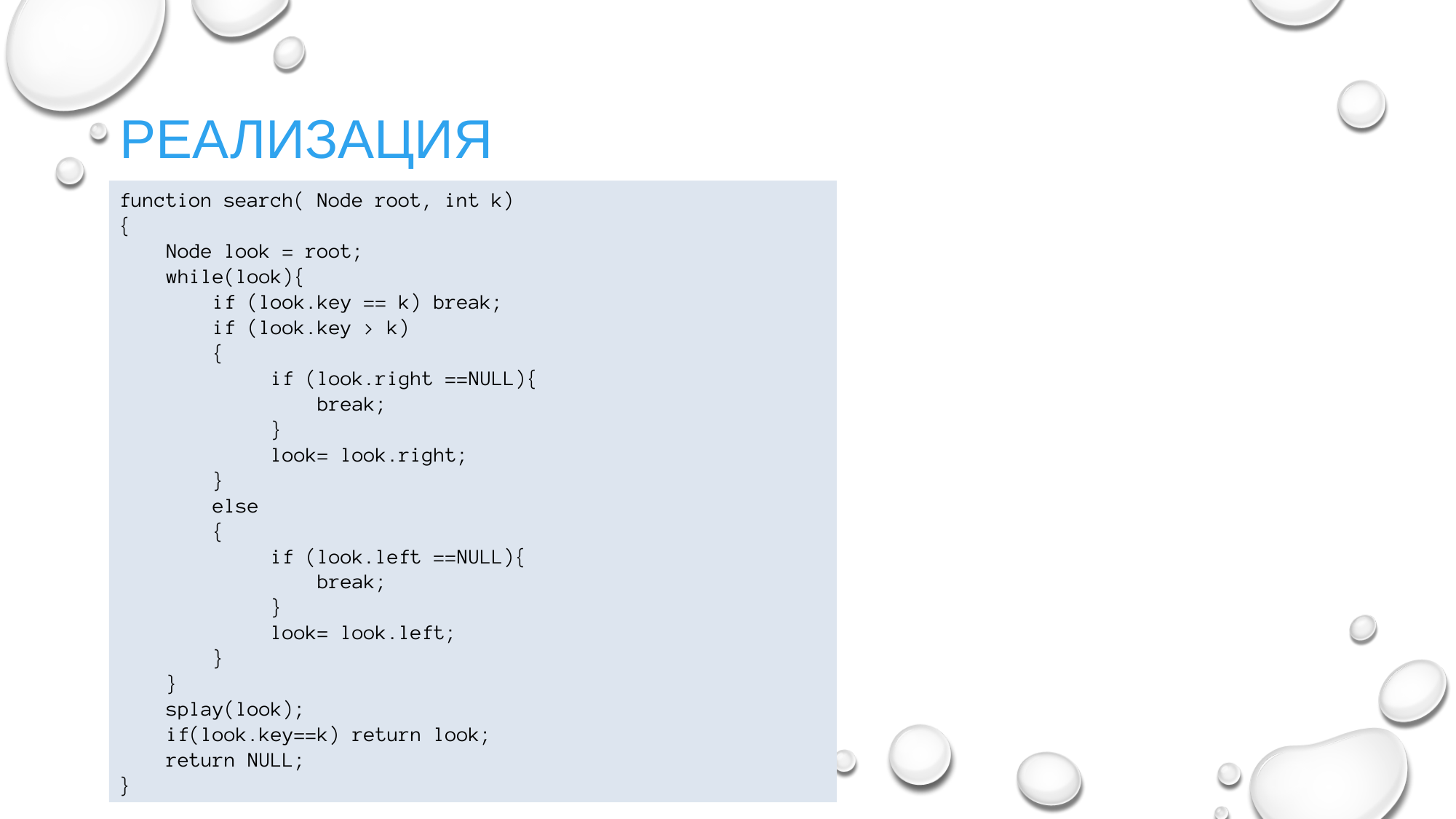

Реализация
function search( Node root, int k)
{
    Node look = root;
    while(look){
        if (look.key == k) break;
        if (look.key > k)
        {
             if (look.right ==NULL){
                 break;
             }
             look= look.right;
        }
        else
        {
             if (look.left ==NULL){
                 break;
             }
             look= look.left;
        }
    }
    splay(look);
    if(look.key==k) return look;
    return NULL;
}